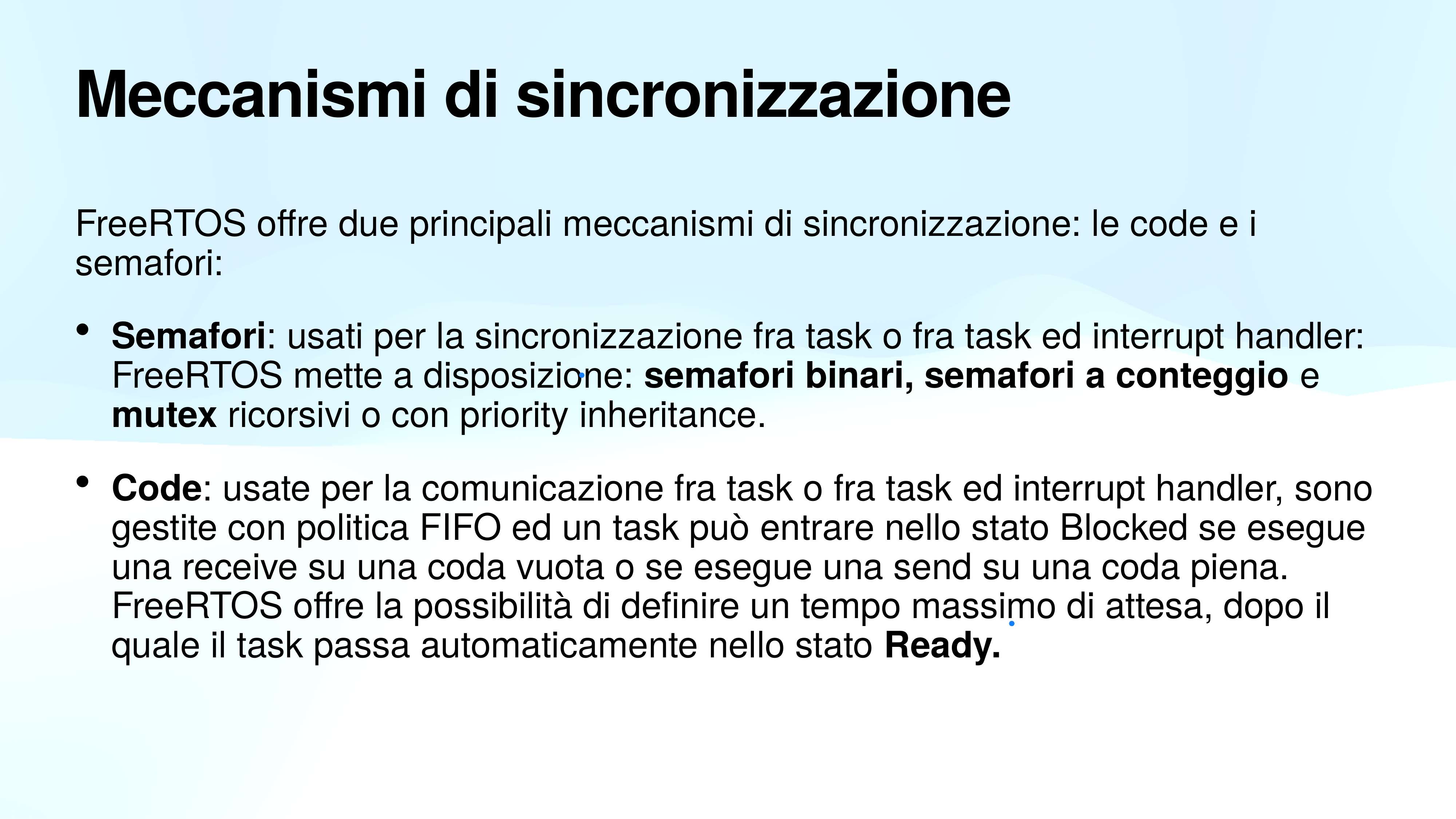

# Meccanismi di sincronizzazione
FreeRTOS offre due principali meccanismi di sincronizzazione: le code e i semafori:
Semafori: usati per la sincronizzazione fra task o fra task ed interrupt handler: FreeRTOS mette a disposizione: semafori binari, semafori a conteggio e mutex ricorsivi o con priority inheritance.
Code: usate per la comunicazione fra task o fra task ed interrupt handler, sono gestite con politica FIFO ed un task può entrare nello stato Blocked se esegue una receive su una coda vuota o se esegue una send su una coda piena. FreeRTOS offre la possibilità di definire un tempo massimo di attesa, dopo il quale il task passa automaticamente nello stato Ready.